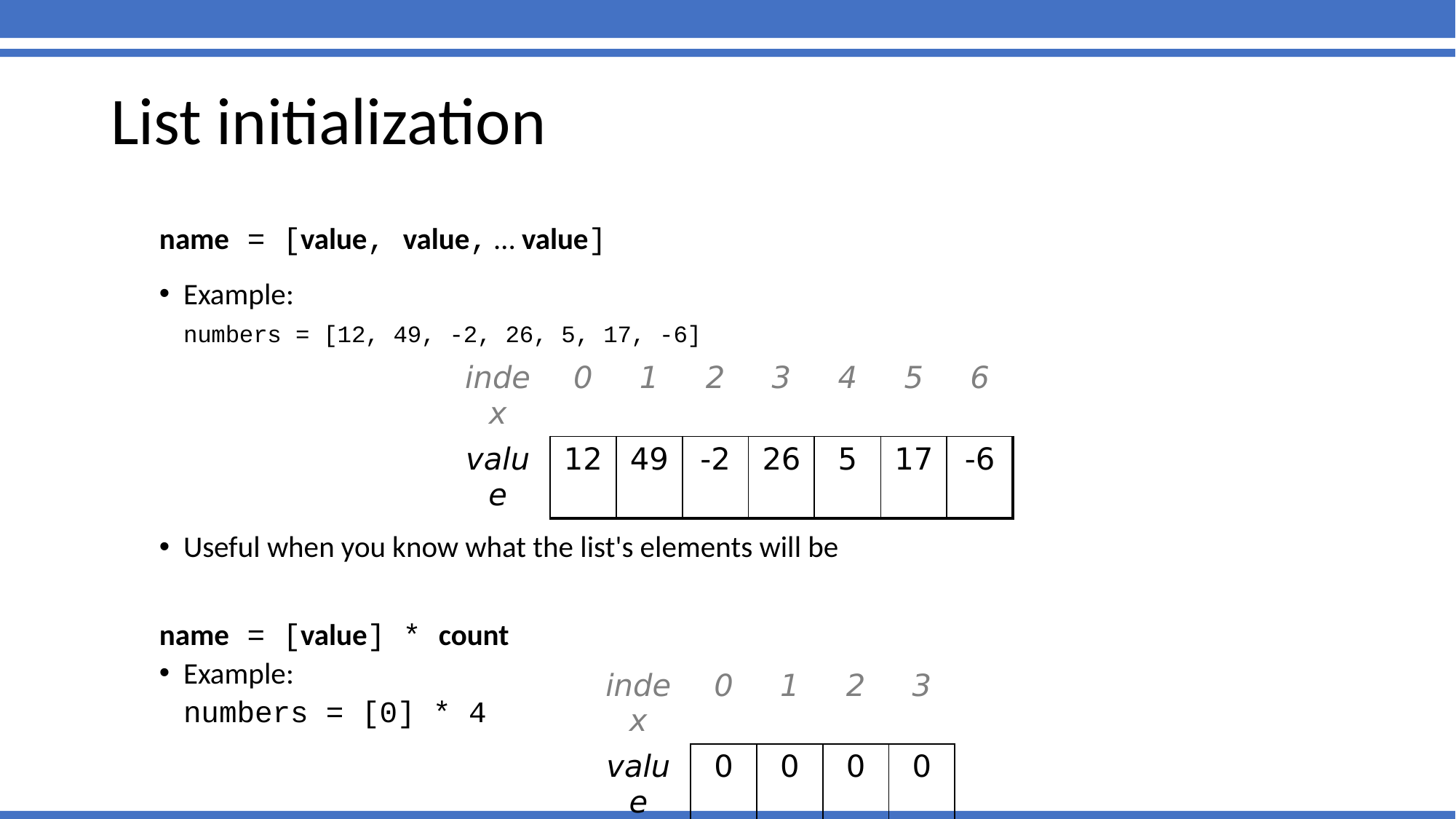

List initialization
name = [value, value, … value]

Example:
	numbers = [12, 49, -2, 26, 5, 17, -6]

Useful when you know what the list's elements will be

name = [value] * count
Example:
	numbers = [0] * 4

| index | 0 | 1 | 2 | 3 | 4 | 5 | 6 |
| --- | --- | --- | --- | --- | --- | --- | --- |
| value | 12 | 49 | -2 | 26 | 5 | 17 | -6 |
| index | 0 | 1 | 2 | 3 |
| --- | --- | --- | --- | --- |
| value | 0 | 0 | 0 | 0 |